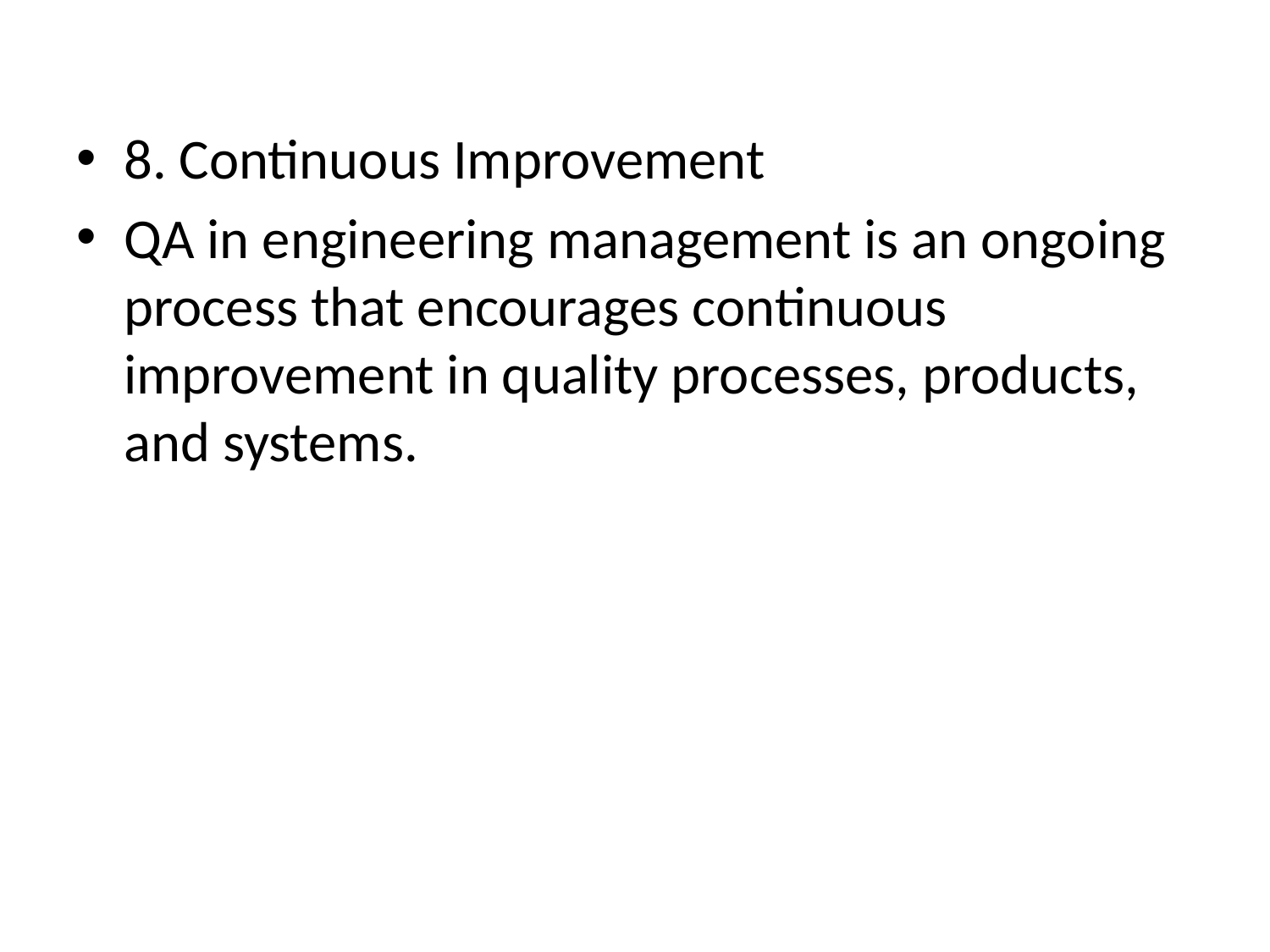

#
8. Continuous Improvement
QA in engineering management is an ongoing process that encourages continuous improvement in quality processes, products, and systems.